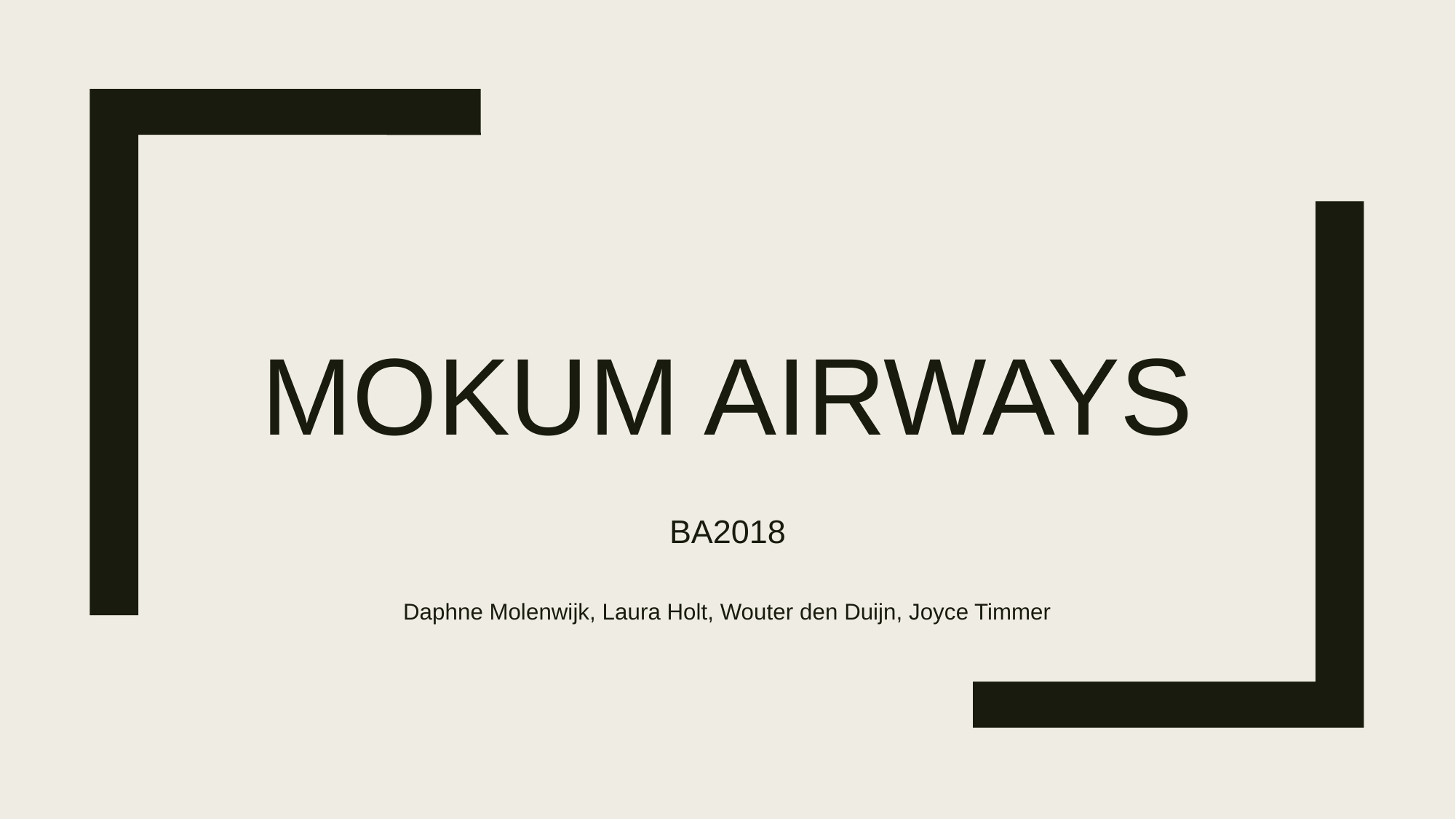

# Mokum Airways
BA2018

Daphne Molenwijk, Laura Holt, Wouter den Duijn, Joyce Timmer